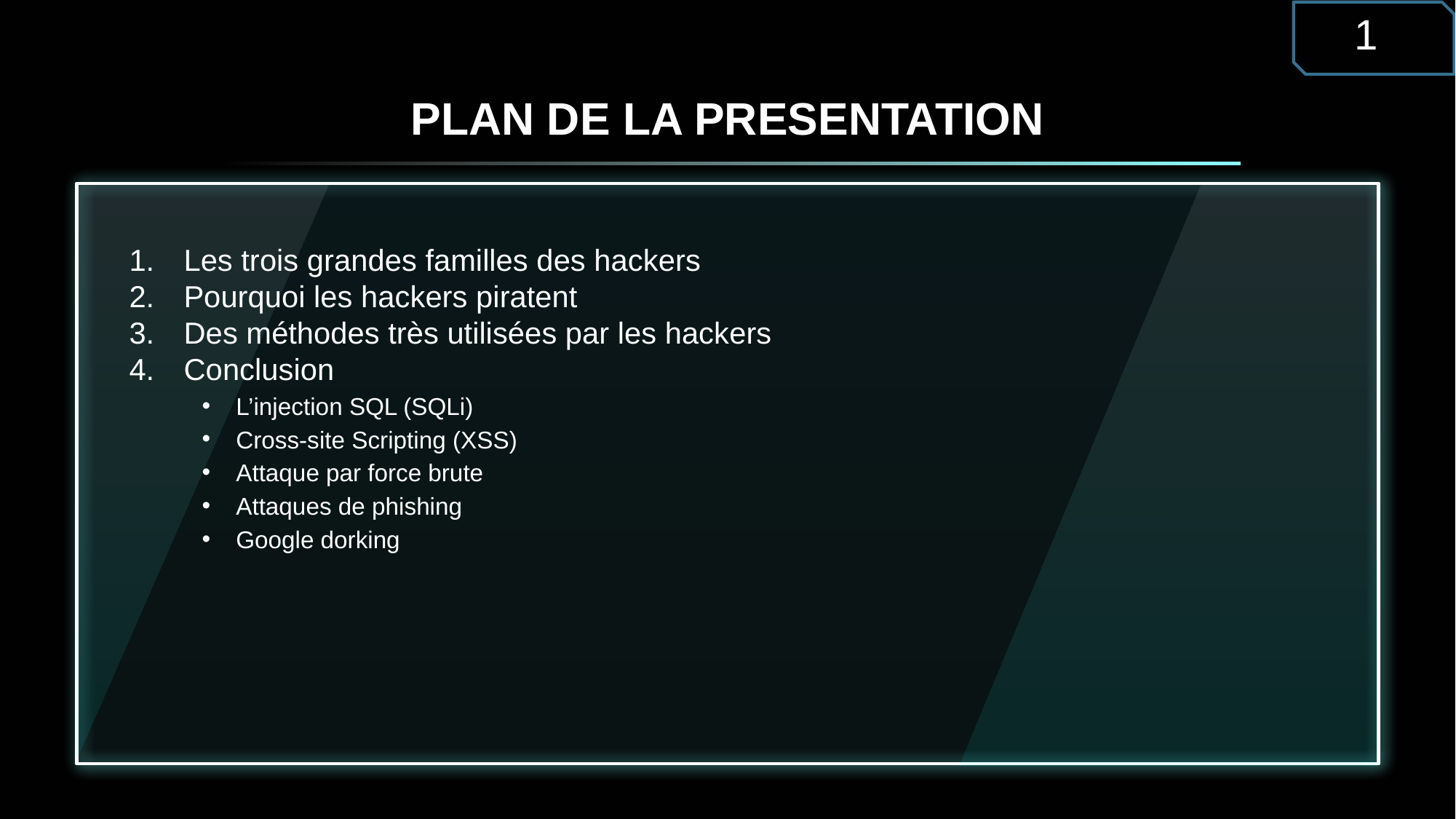

1
# PLAN DE LA PRESENTATION

Les trois grandes familles des hackers
Pourquoi les hackers piratent
Des méthodes très utilisées par les hackers
Conclusion
L’injection SQL (SQLi)
Cross-site Scripting (XSS)
Attaque par force brute
Attaques de phishing
Google dorking